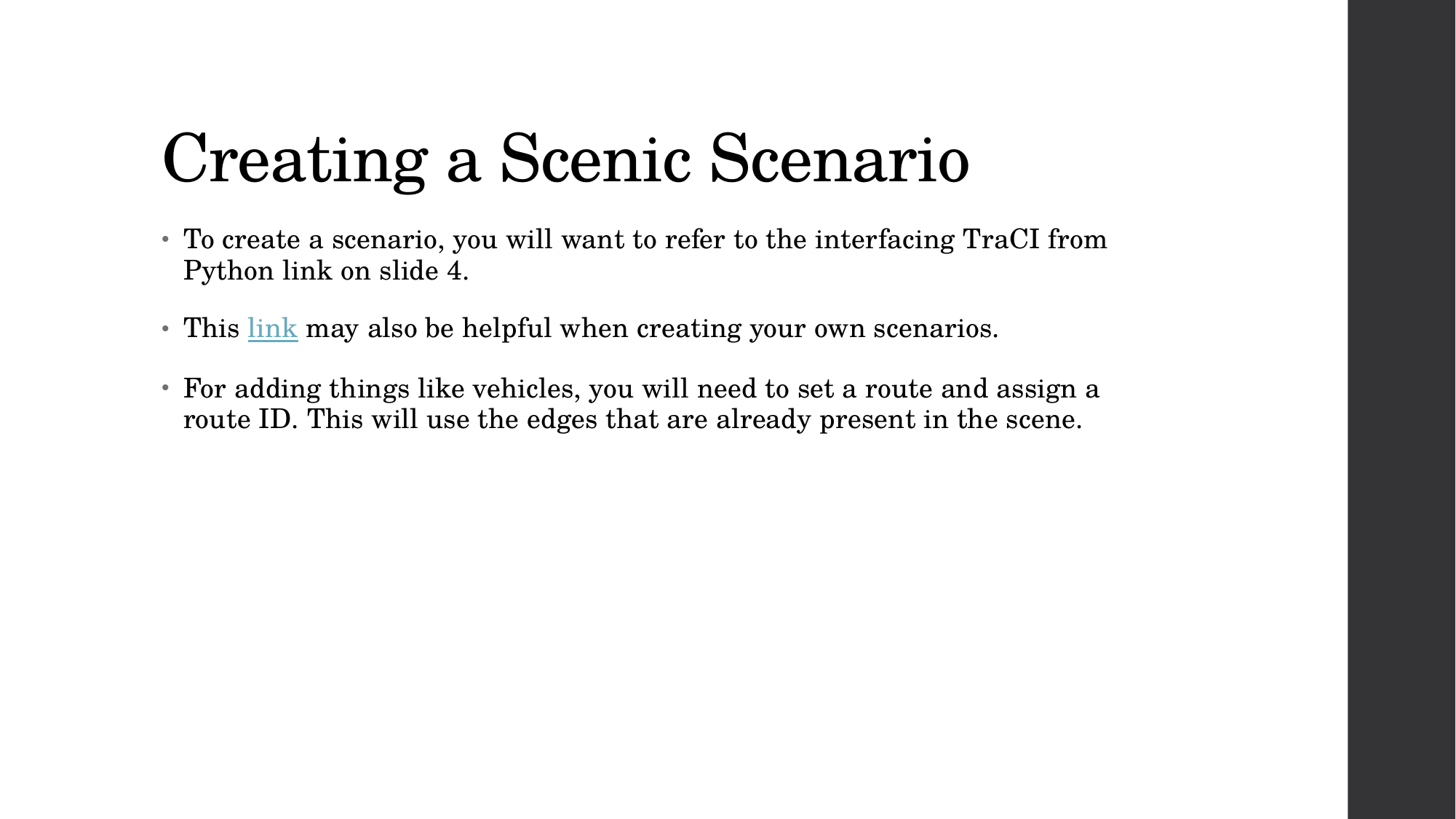

# Creating a Scenic Scenario
To create a scenario, you will want to refer to the interfacing TraCI from Python link on slide 4.
This link may also be helpful when creating your own scenarios.
For adding things like vehicles, you will need to set a route and assign a route ID. This will use the edges that are already present in the scene.